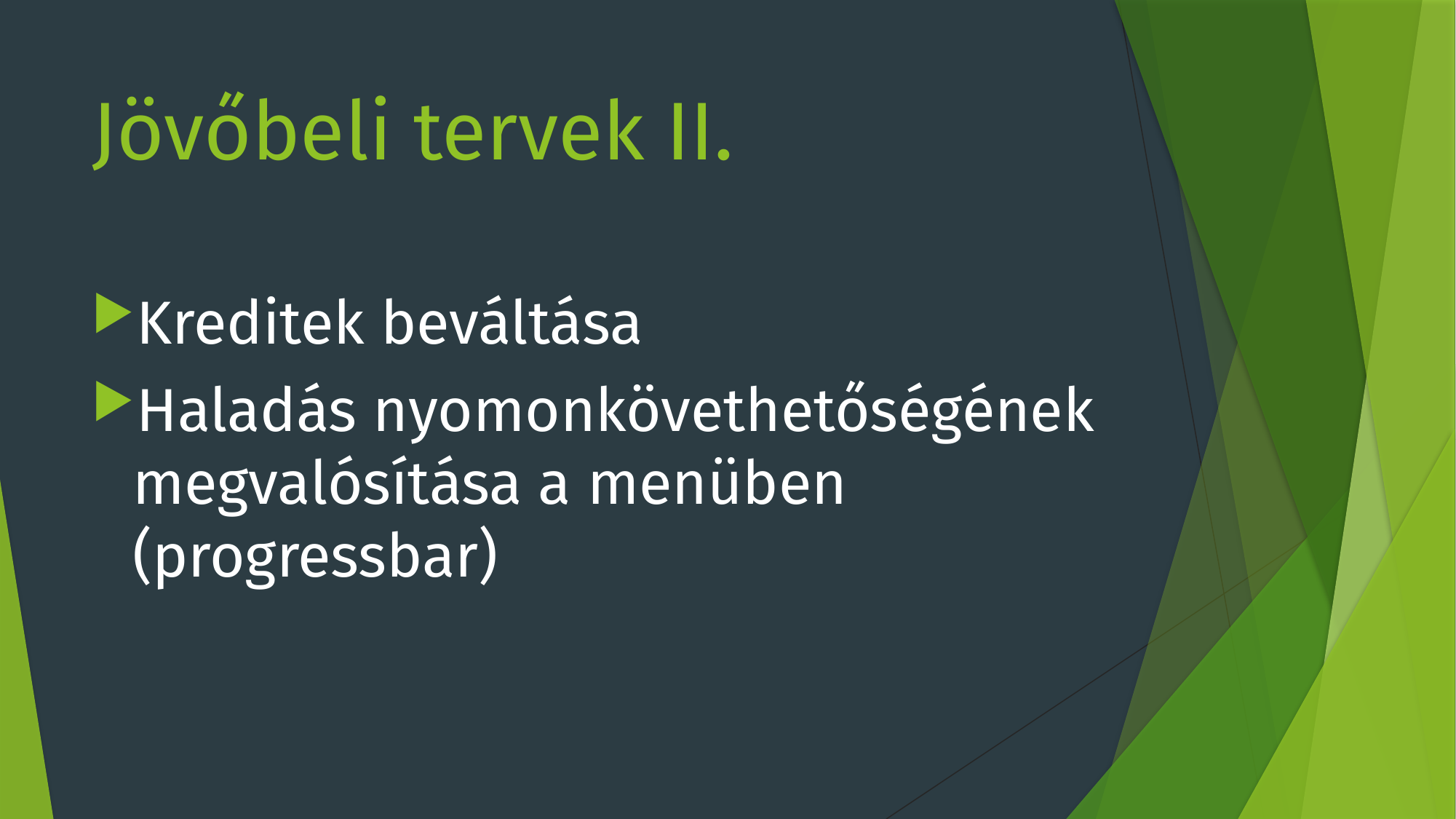

# Jövőbeli tervek II.
Kreditek beváltása
Haladás nyomonkövethetőségének megvalósítása a menüben (progressbar)